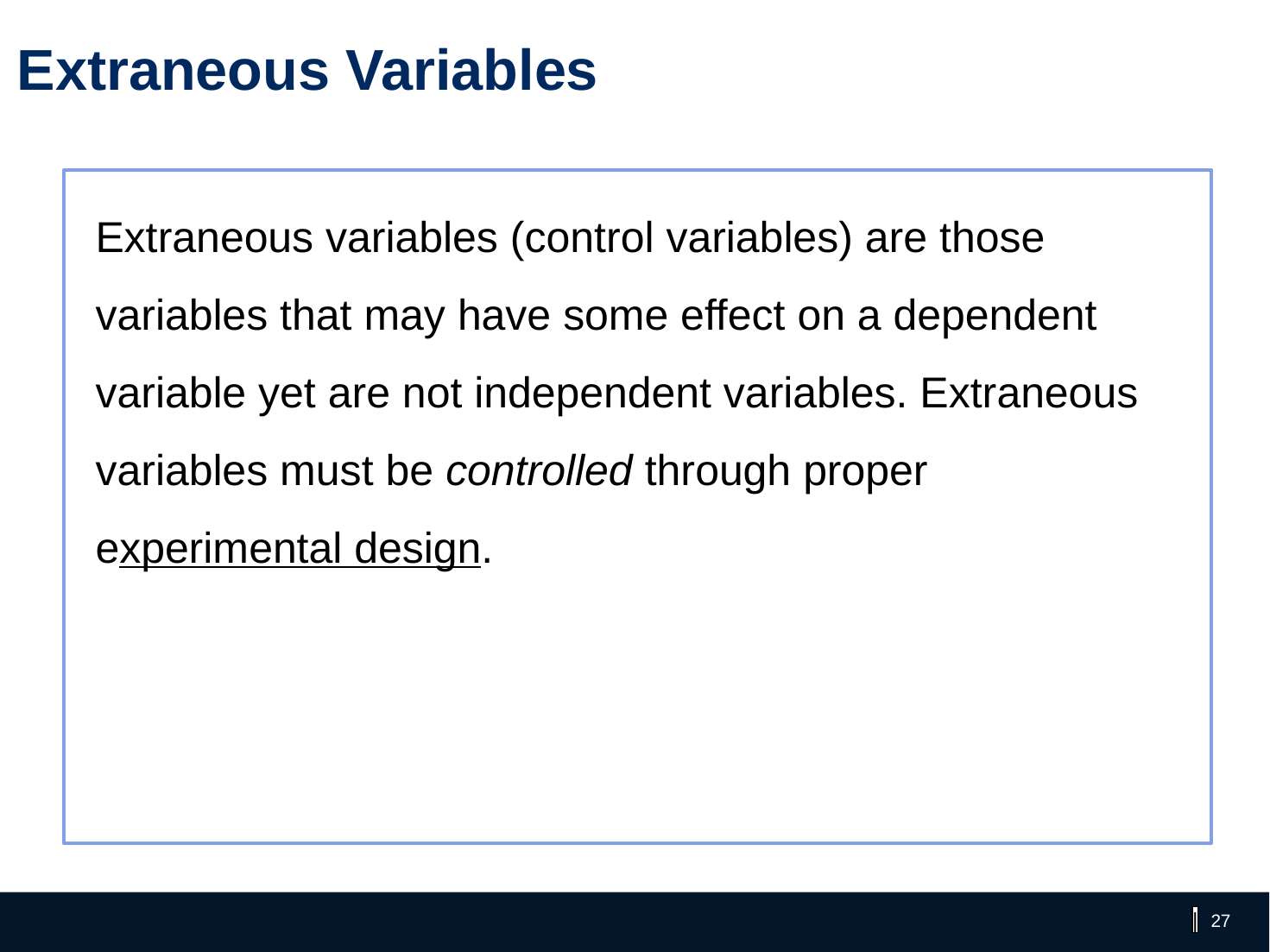

# Extraneous Variables

Extraneous variables (control variables) are those
variables that may have some effect on a dependent
variable yet are not independent variables. Extraneous
variables must be controlled through proper
experimental design.

27